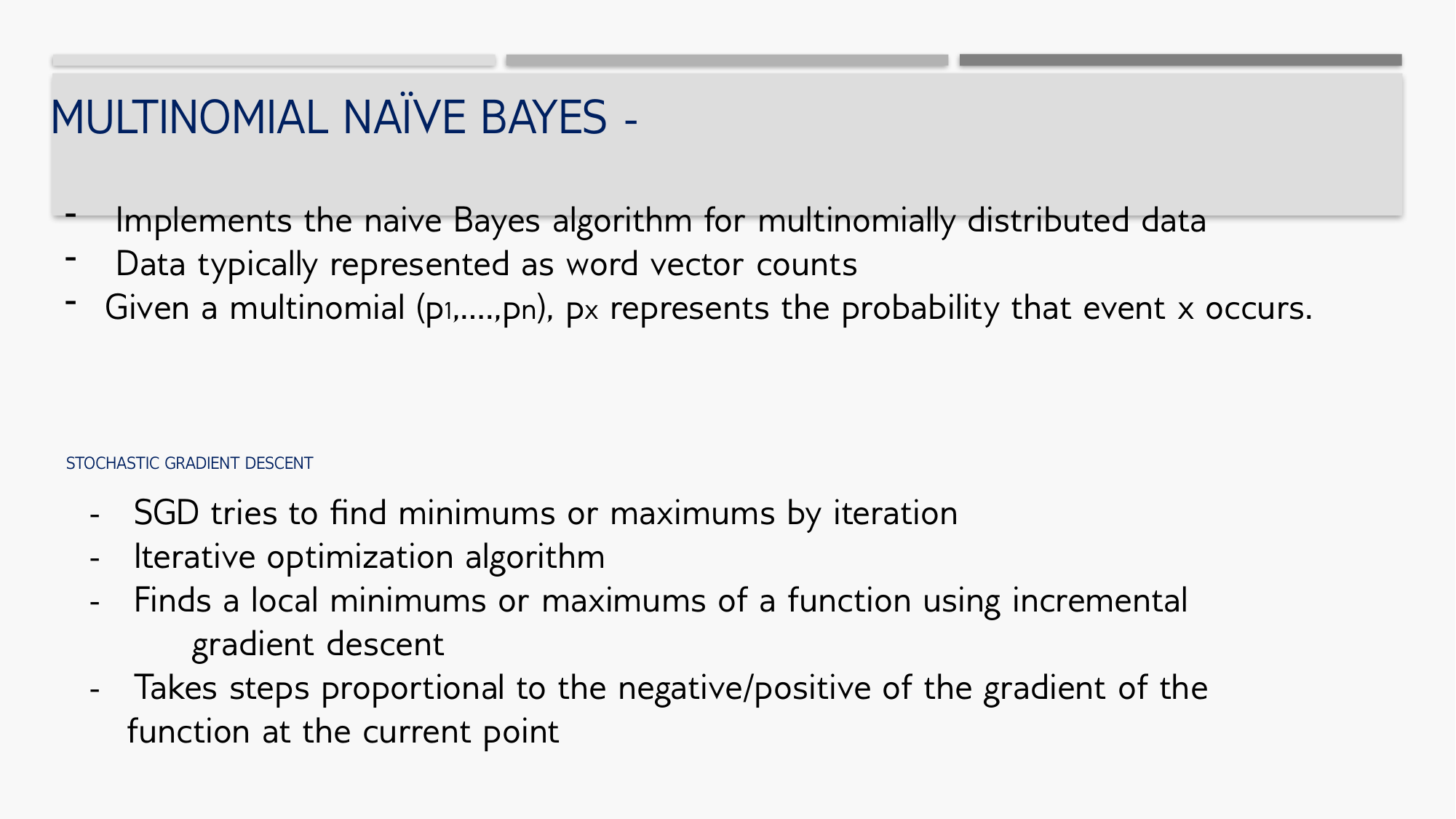

# MULTINOMIAL NAÏVE BAYES -
 Implements the naive Bayes algorithm for multinomially distributed data
 Data typically represented as word vector counts
Given a multinomial (p1,….,pn), px represents the probability that event x occurs.

Stochastic Gradient Descent
  -   SGD tries to find minimums or maximums by iteration
  -   Iterative optimization algorithm
  -   Finds a local minimums or maximums of a function using incremental          gradient descent
  -   Takes steps proportional to the negative/positive of the gradient of the function at the current point